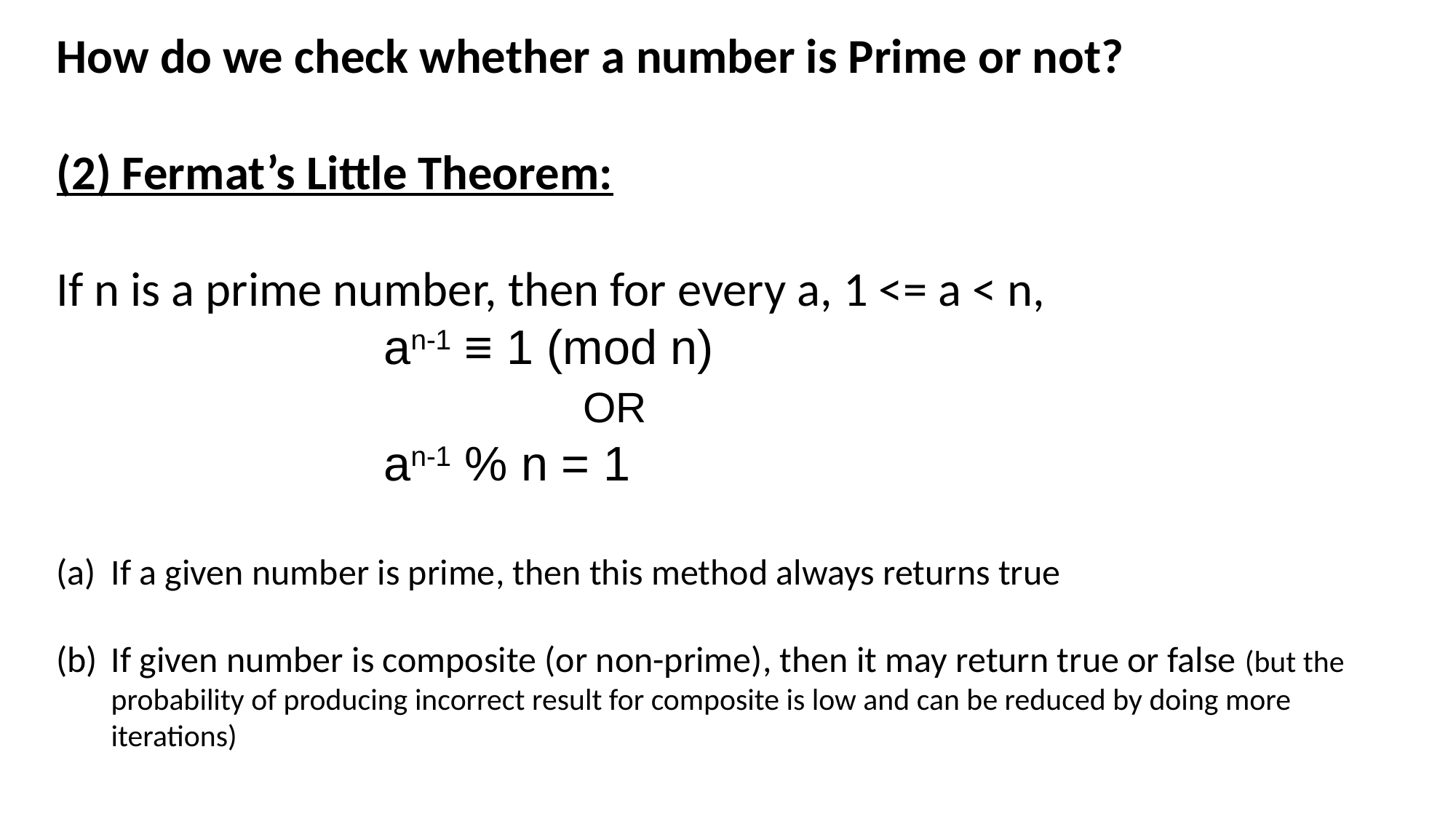

How do we check whether a number is Prime or not?

(2) Fermat’s Little Theorem:

If n is a prime number, then for every a, 1 <= a < n,
		an-1 ≡ 1 (mod n)
                               OR
		an-1 % n = 1

If a given number is prime, then this method always returns true

If given number is composite (or non-prime), then it may return true or false (but the probability of producing incorrect result for composite is low and can be reduced by doing more iterations)